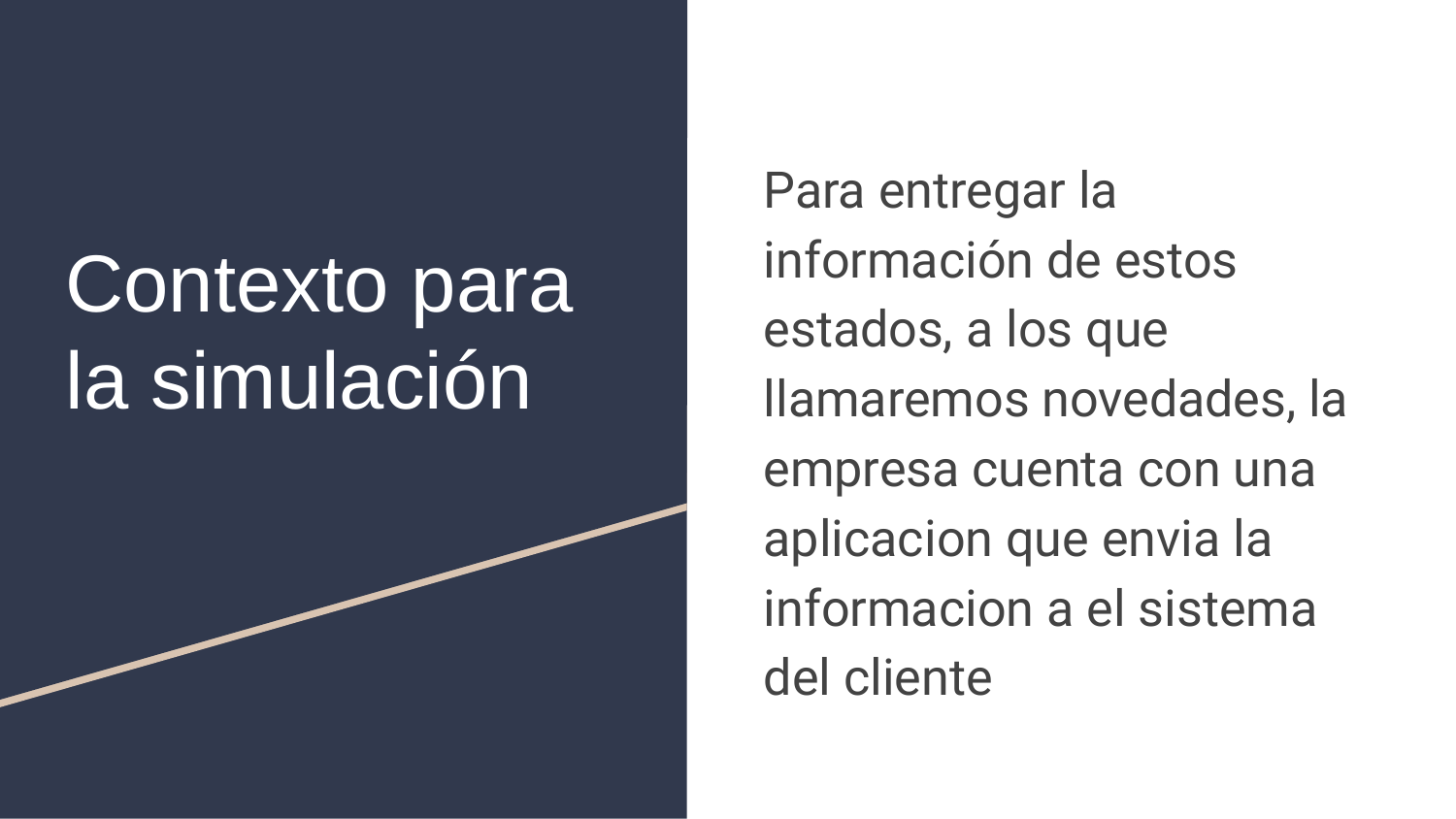

Para entregar la información de estos estados, a los que llamaremos novedades, la empresa cuenta con una aplicacion que envia la informacion a el sistema del cliente
# Contexto para la simulación